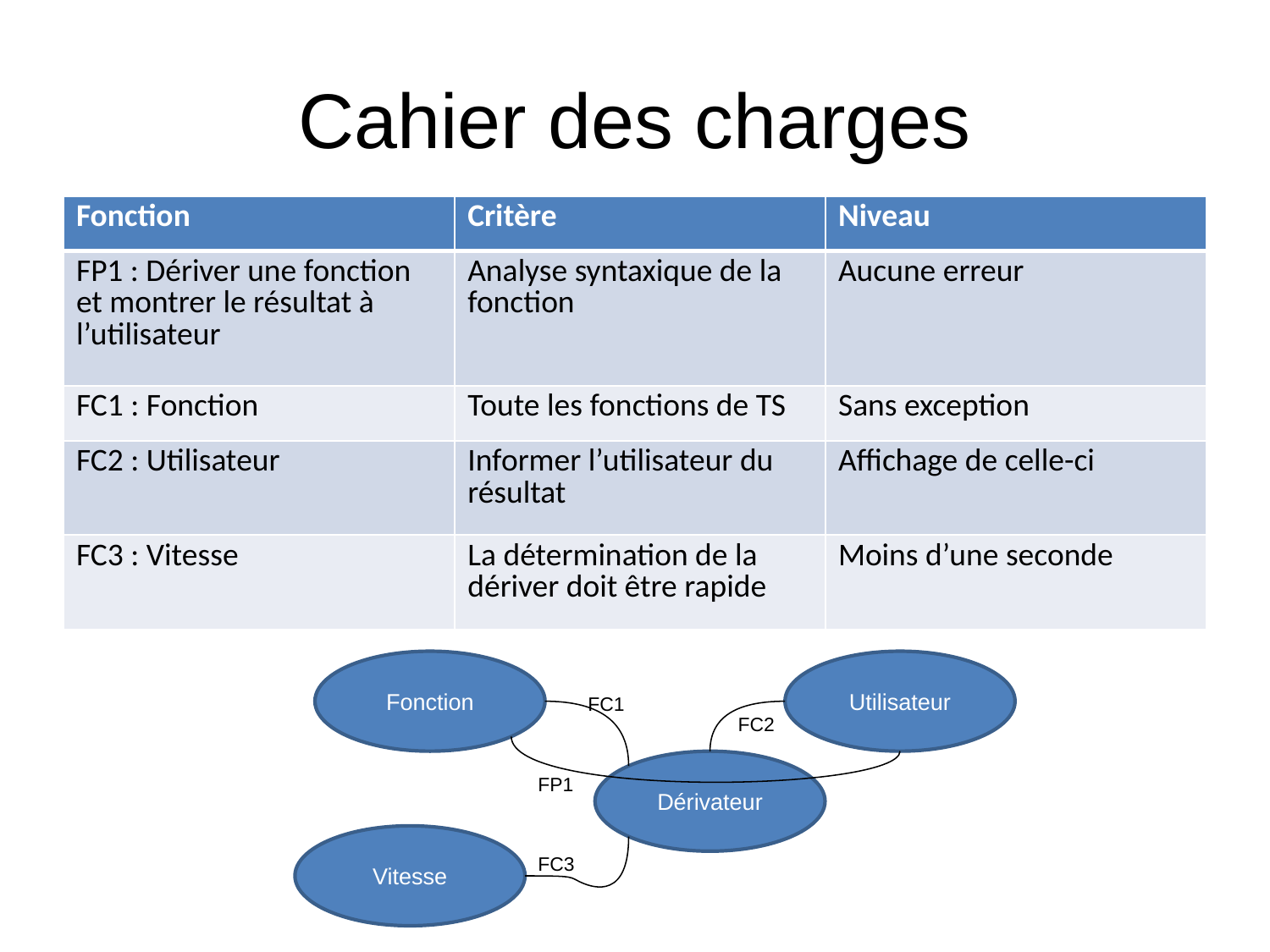

# Cahier des charges
| Fonction | Critère | Niveau |
| --- | --- | --- |
| FP1 : Dériver une fonction et montrer le résultat à l’utilisateur | Analyse syntaxique de la fonction | Aucune erreur |
| FC1 : Fonction | Toute les fonctions de TS | Sans exception |
| FC2 : Utilisateur | Informer l’utilisateur du résultat | Affichage de celle-ci |
| FC3 : Vitesse | La détermination de la dériver doit être rapide | Moins d’une seconde |
Fonction
Utilisateur
FC1
FC2
Dérivateur
FP1
Vitesse
FC3